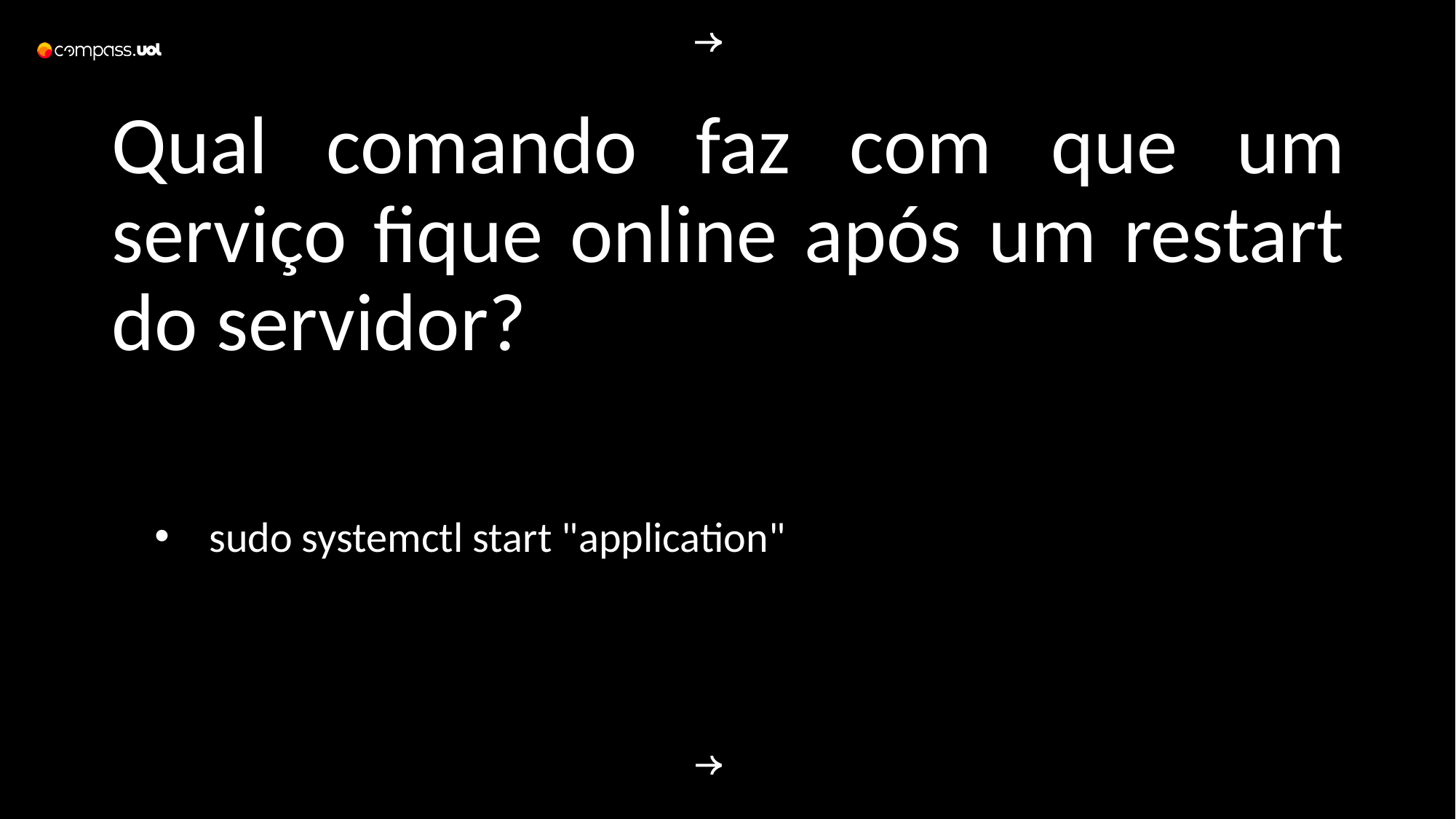

Qual comando faz com que um serviço fique online após um restart do servidor?

sudo systemctl start "application"